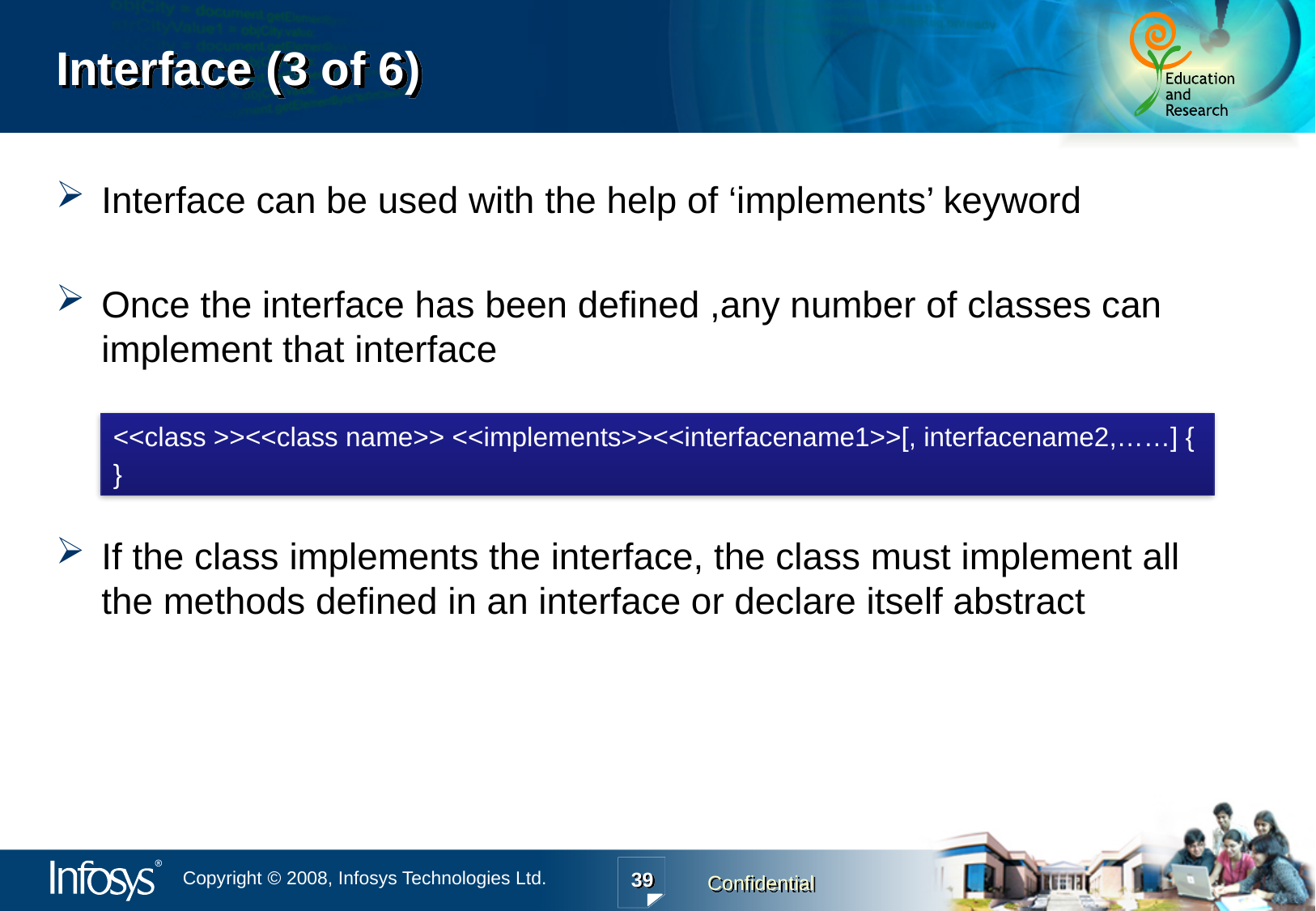

# Interface (3 of 6)
Interface can be used with the help of ‘implements’ keyword

Once the interface has been defined ,any number of classes can implement that interface

If the class implements the interface, the class must implement all the methods defined in an interface or declare itself abstract

<<class >><<class name>> <<implements>><<interfacename1>>[, interfacename2,……] {
}
39